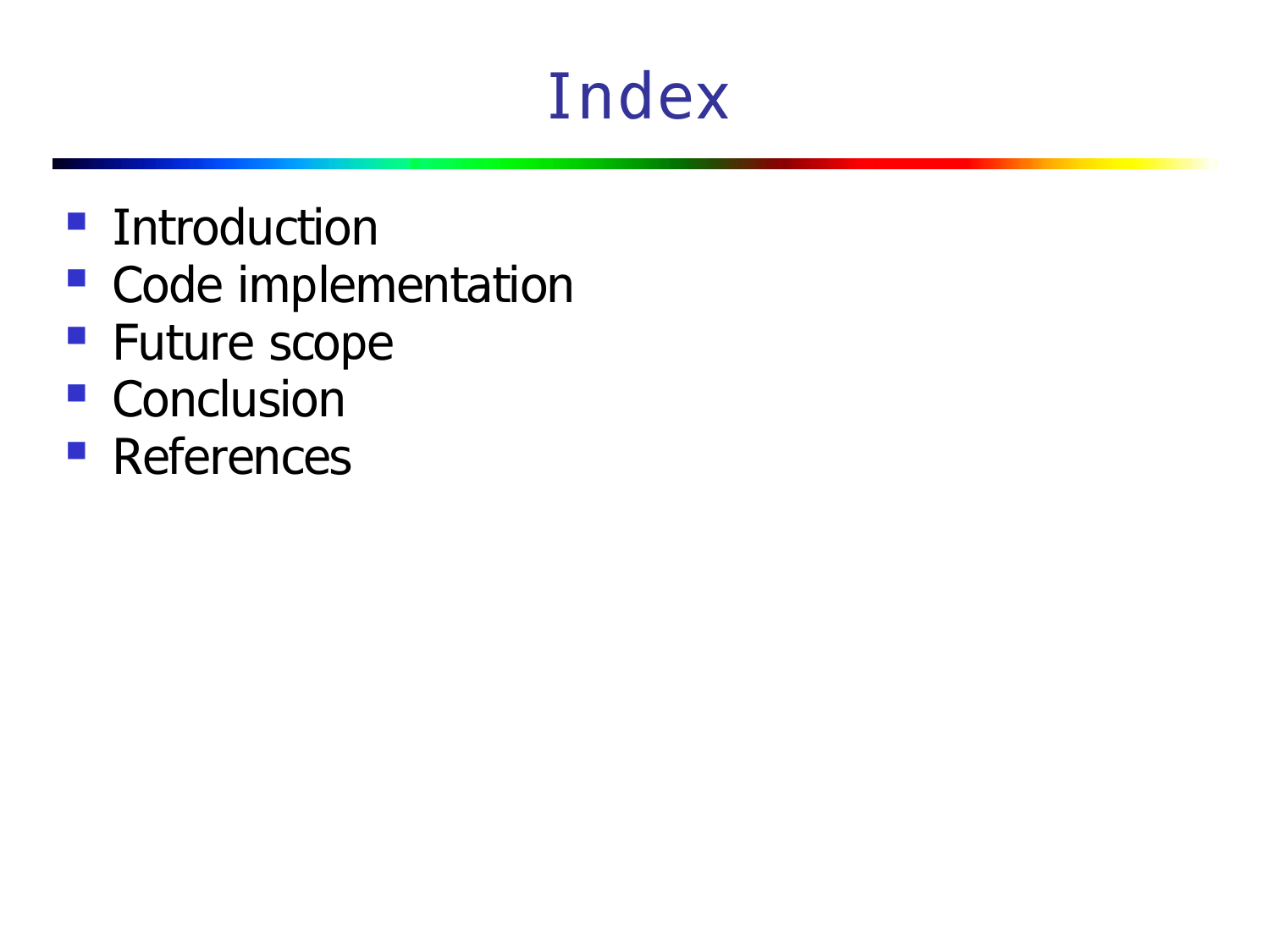

# Index
Introduction
Code implementation
Future scope
Conclusion
References